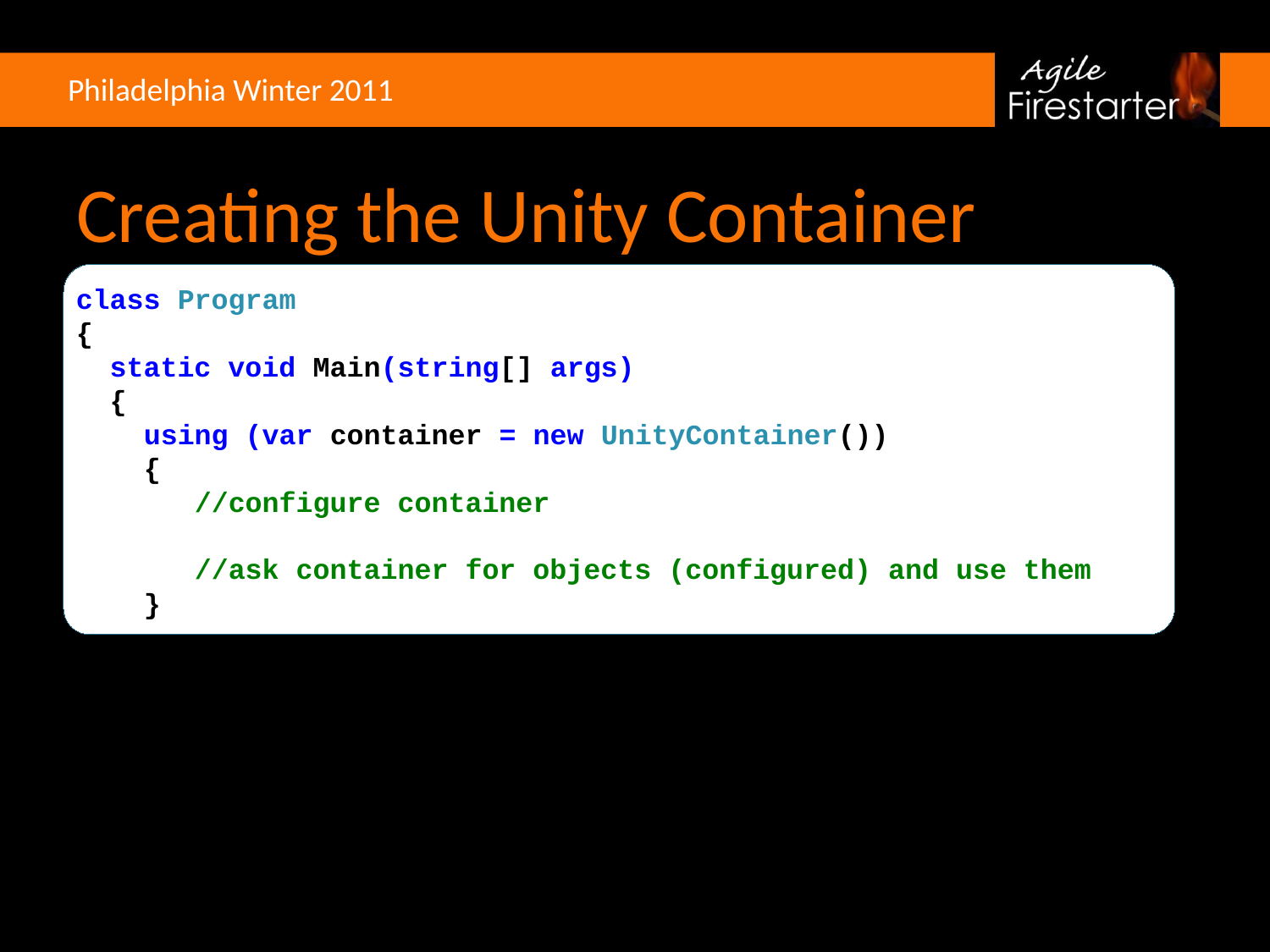

# Creating the Unity Container

class Program
{
  static void Main(string[] args)
  {
    using (var container = new UnityContainer())
    {
       //configure container

       //ask container for objects (configured) and use them
    }

  }
}